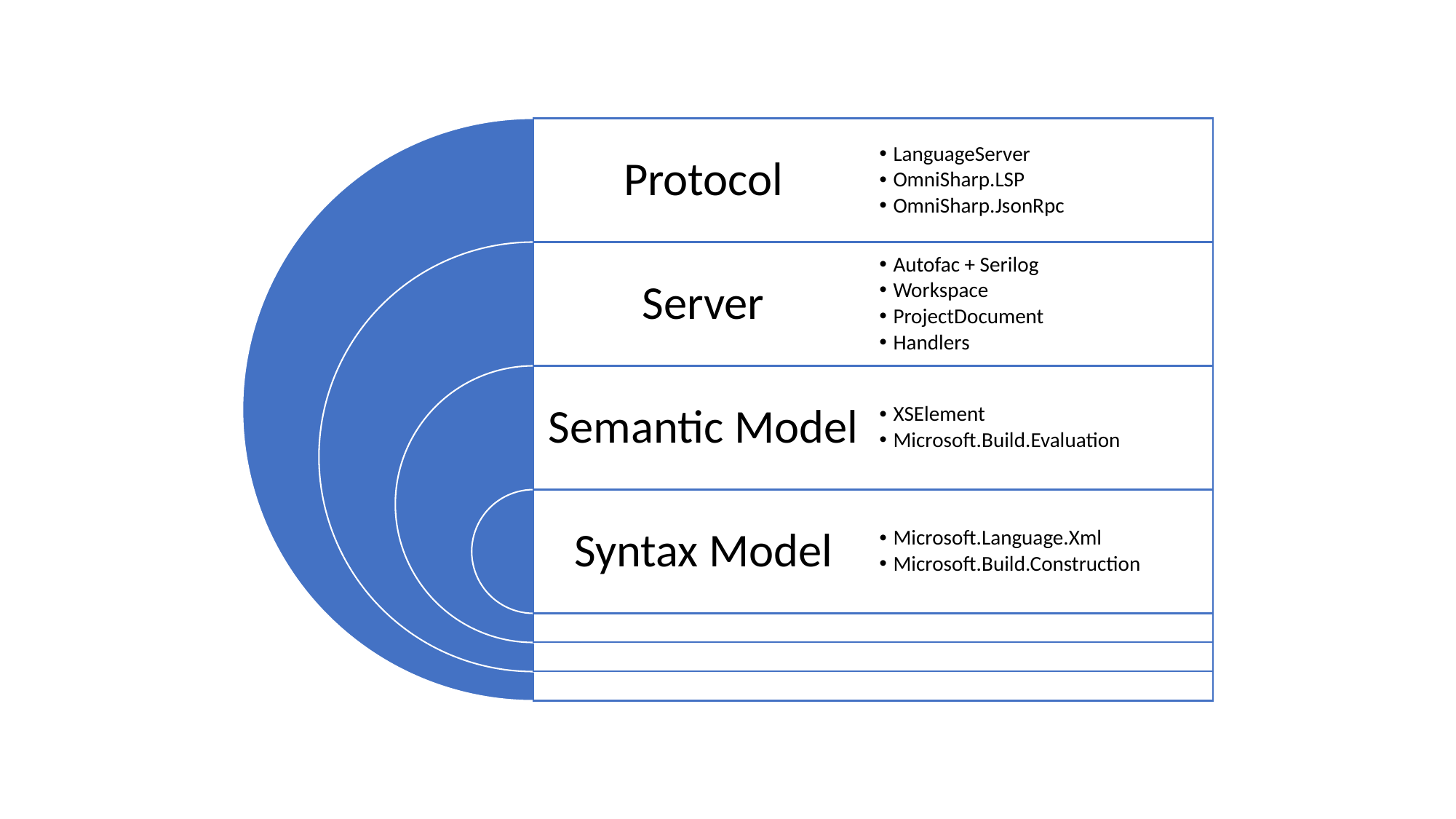

Protocol
Server
Semantic Model
Syntax Model
LanguageServer
OmniSharp.LSP
OmniSharp.JsonRpc
Autofac + Serilog
Workspace
ProjectDocument
Handlers
XSElement
Microsoft.Build.Evaluation
Microsoft.Language.Xml
Microsoft.Build.Construction